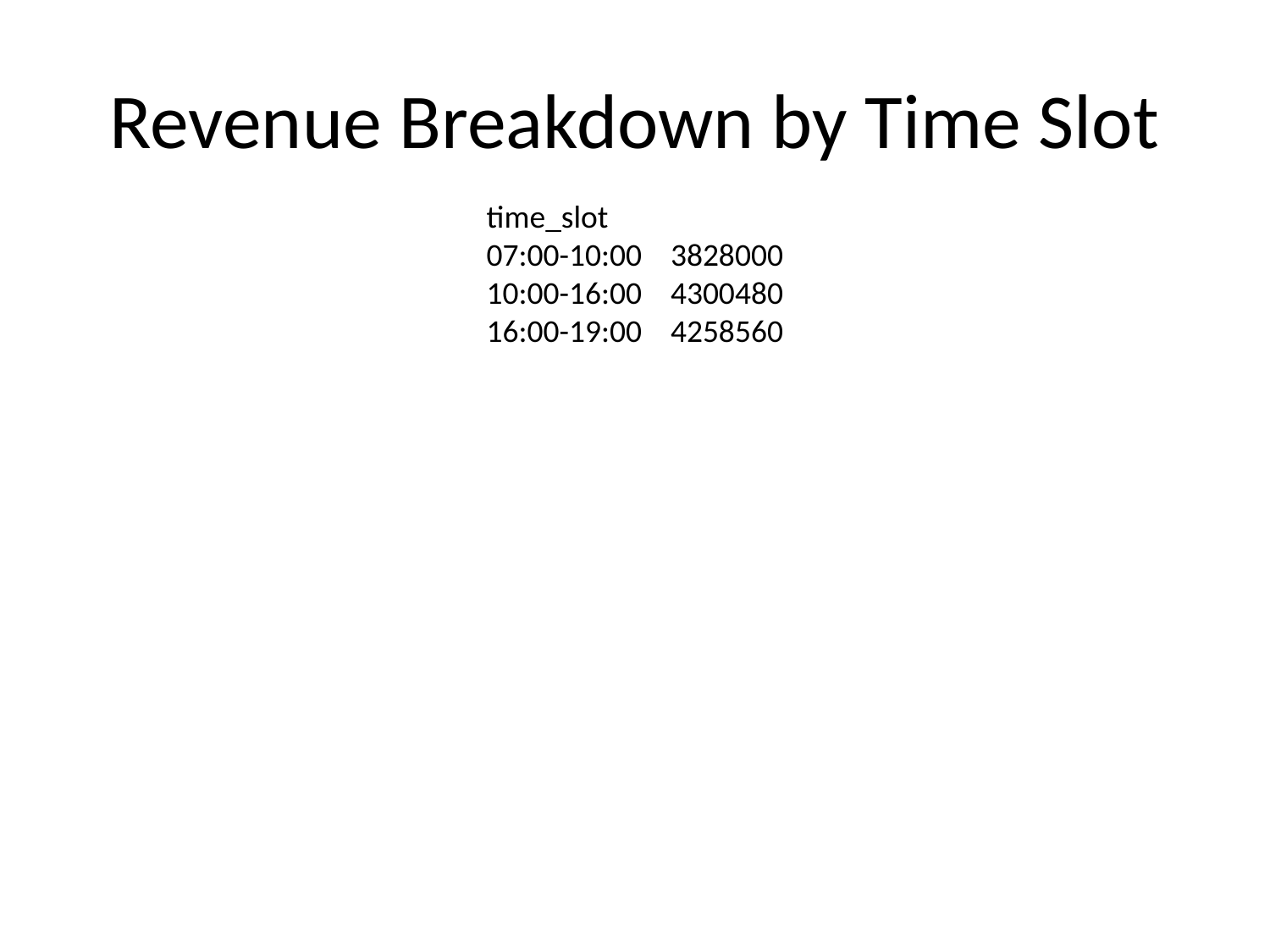

# Revenue Breakdown by Time Slot
time_slot
07:00-10:00    3828000
10:00-16:00    4300480
16:00-19:00    4258560